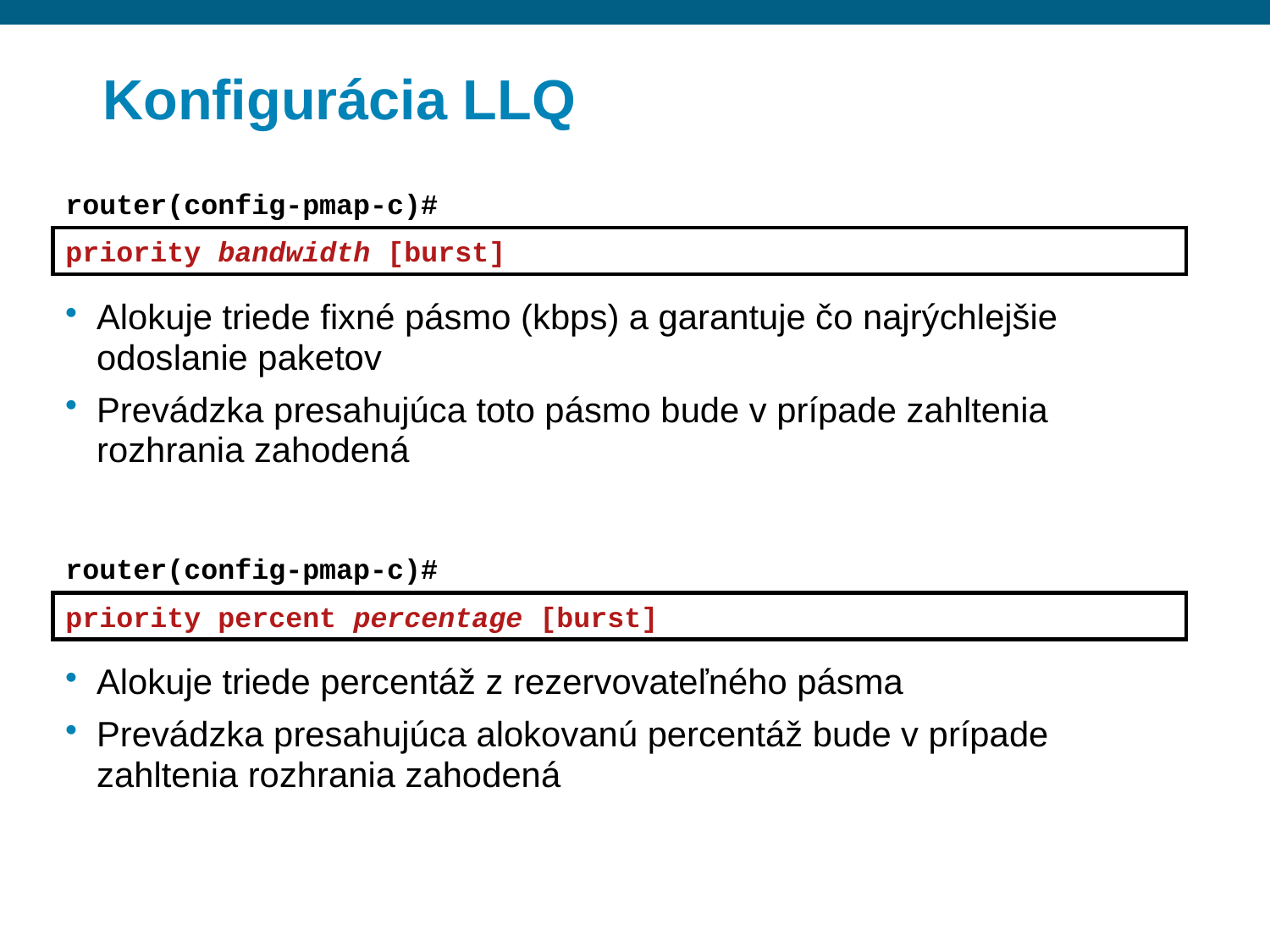

# Konfigurácia LLQ
router(config-pmap-c)#
priority bandwidth [burst]
Alokuje triede fixné pásmo (kbps) a garantuje čo najrýchlejšie odoslanie paketov
Prevádzka presahujúca toto pásmo bude v prípade zahltenia rozhrania zahodená
router(config-pmap-c)#
priority percent percentage [burst]
Alokuje triede percentáž z rezervovateľného pásma
Prevádzka presahujúca alokovanú percentáž bude v prípade zahltenia rozhrania zahodená